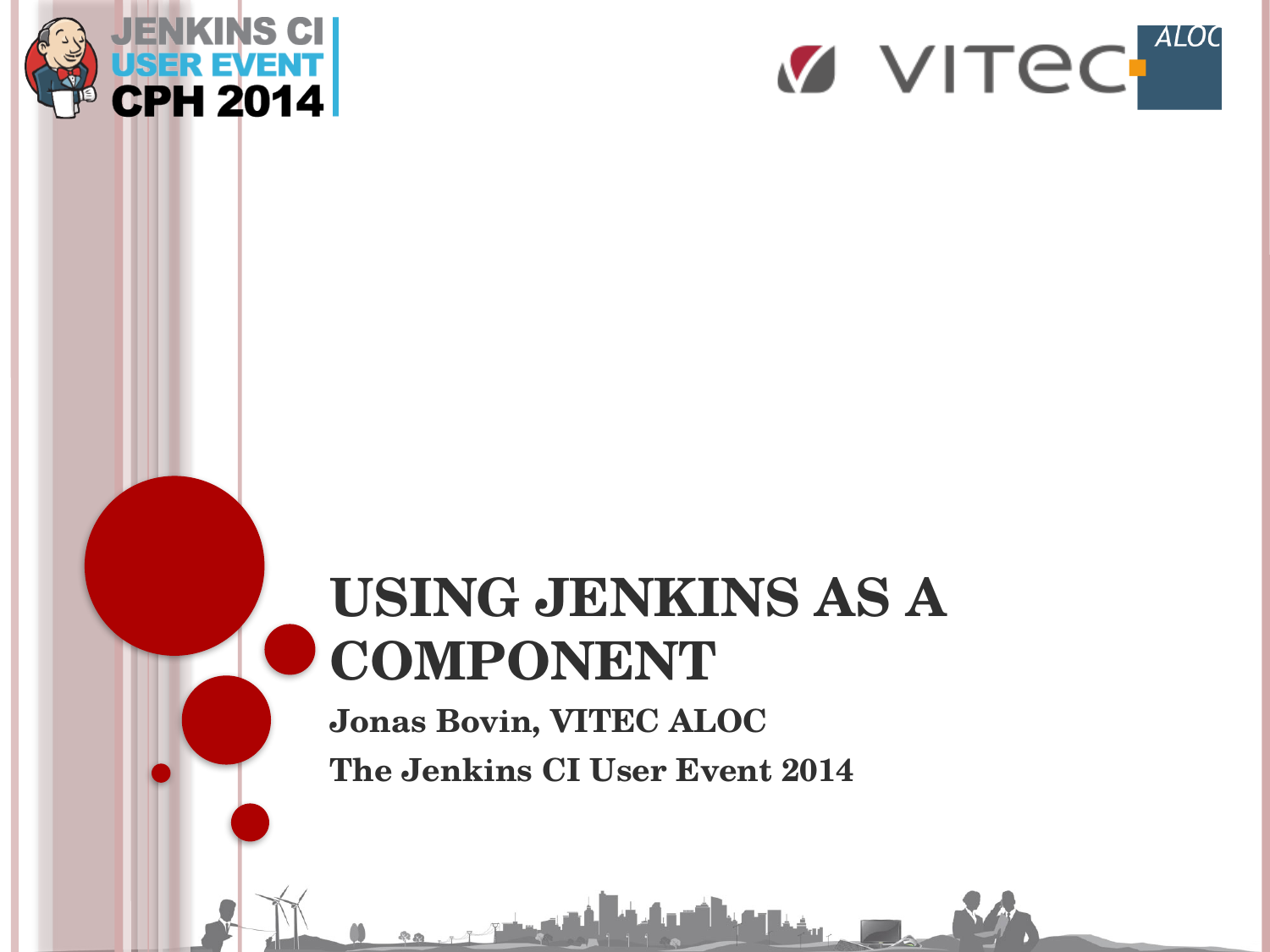

# Using Jenkins as a Component
Jonas Bovin, VITEC ALOC
The Jenkins CI User Event 2014